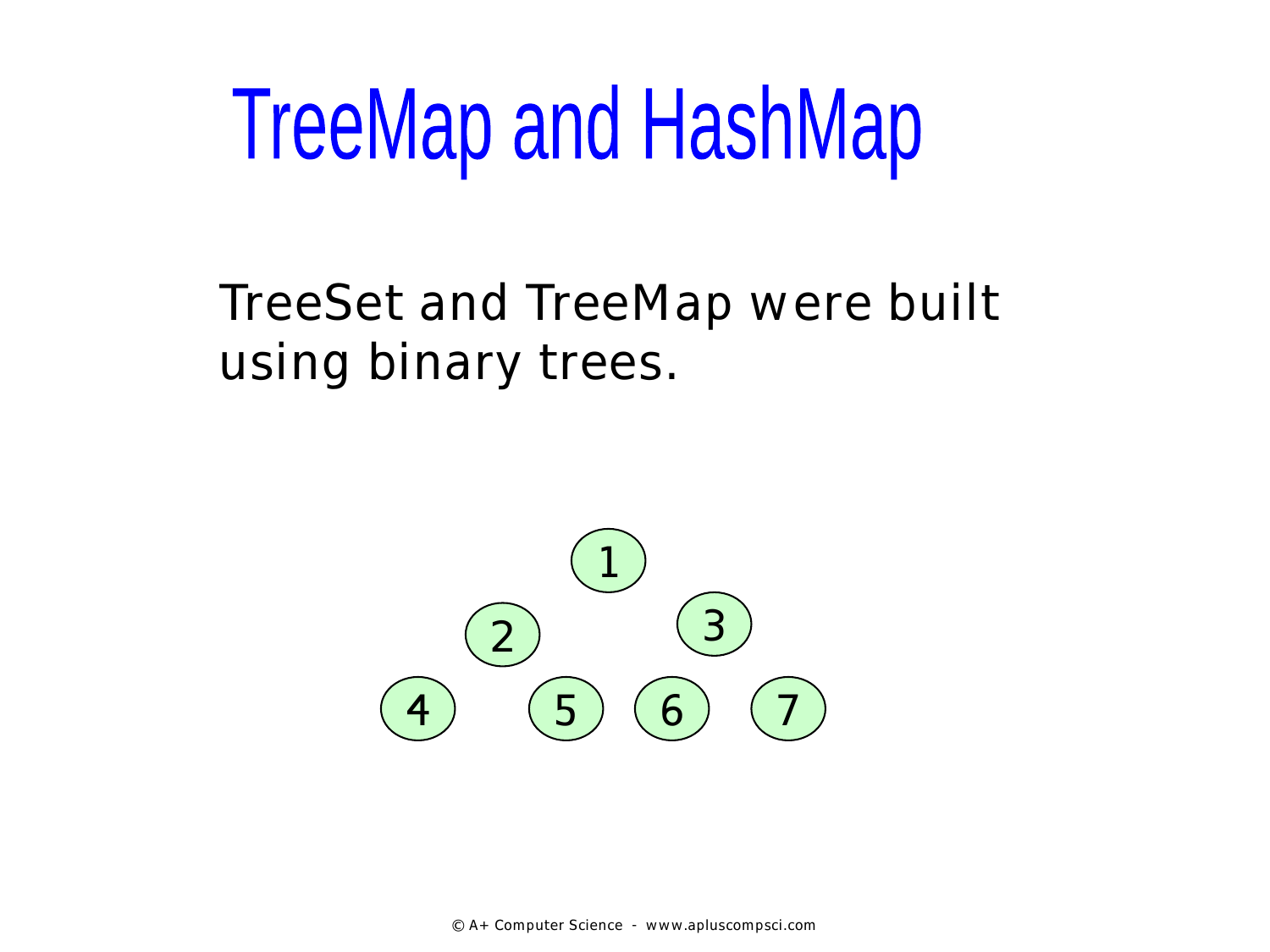

TreeMap and HashMap
TreeSet and TreeMap were built
using binary trees.

1
3
2
4
5
6
7

© A+ Computer Science  -  www.apluscompsci.com